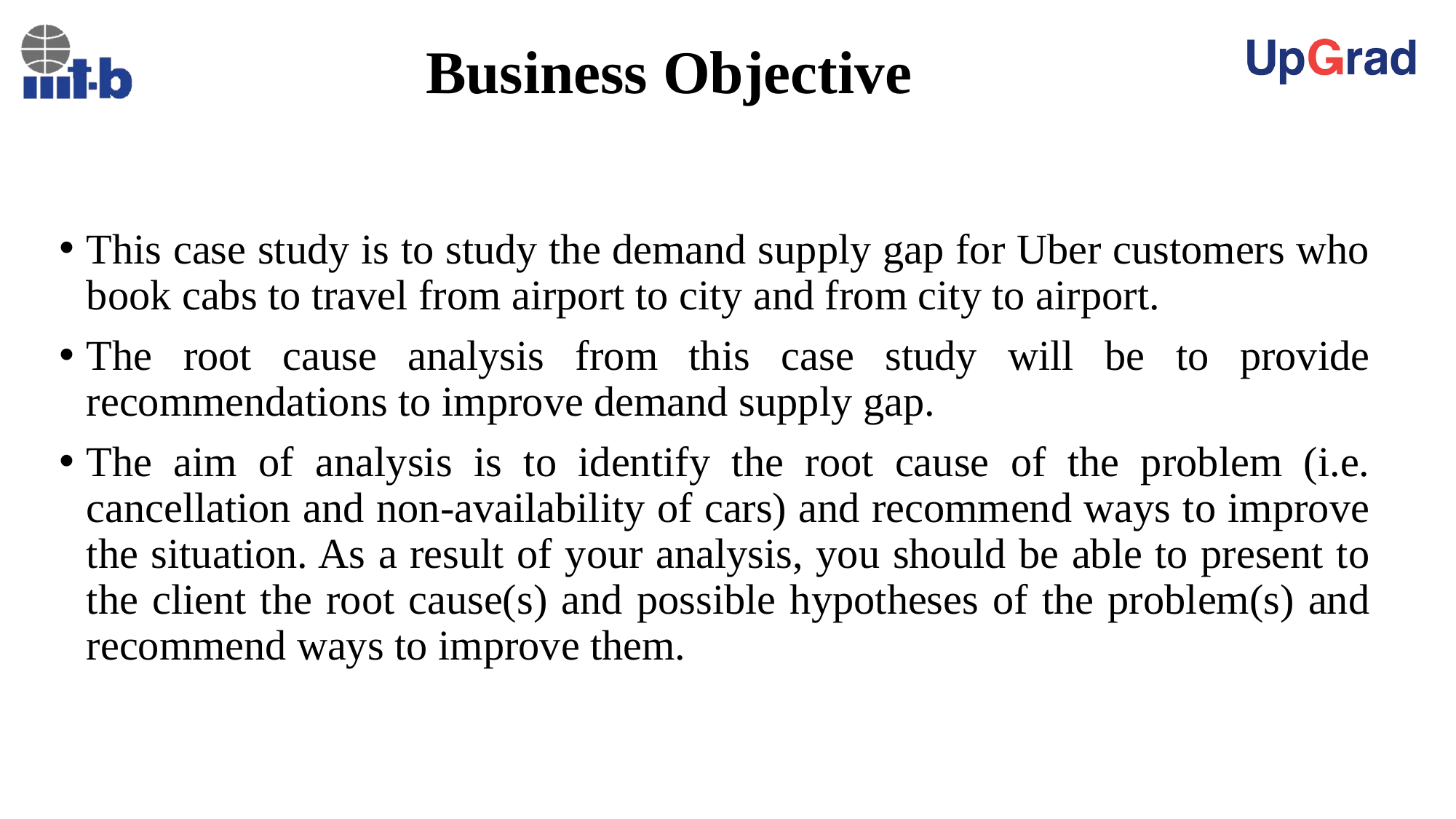

# Business Objective
This case study is to study the demand supply gap for Uber customers who book cabs to travel from airport to city and from city to airport.
The root cause analysis from this case study will be to provide recommendations to improve demand supply gap.
The aim of analysis is to identify the root cause of the problem (i.e. cancellation and non-availability of cars) and recommend ways to improve the situation. As a result of your analysis, you should be able to present to the client the root cause(s) and possible hypotheses of the problem(s) and recommend ways to improve them.